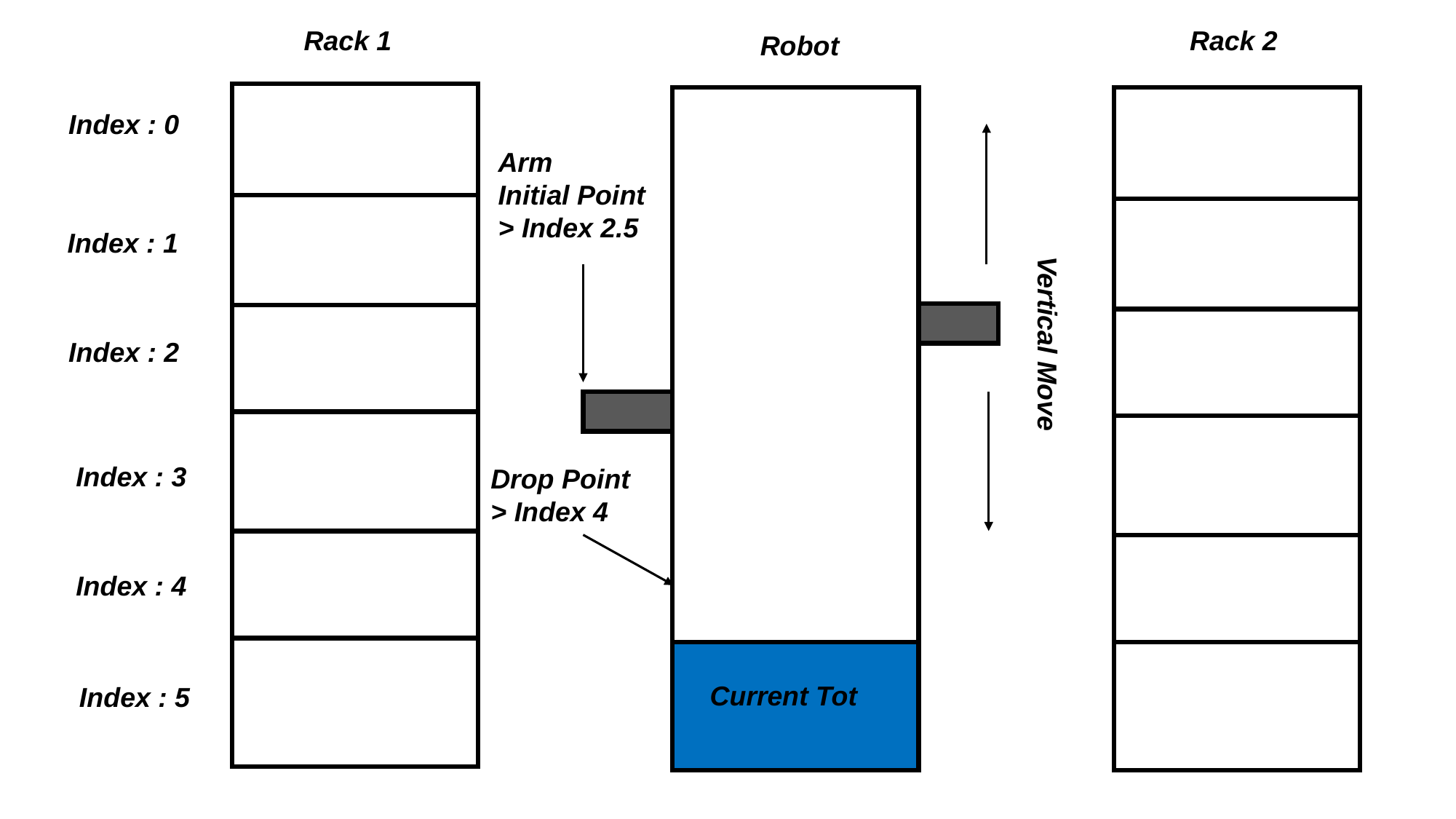

Rack 1
Rack 2

Robot

Current Tot

Index : 0
Arm
Initial Point
> Index 2.5
Index : 1

Index : 2
Vertical Move

Index : 3
Drop Point
> Index 4
Index : 4
Index : 5